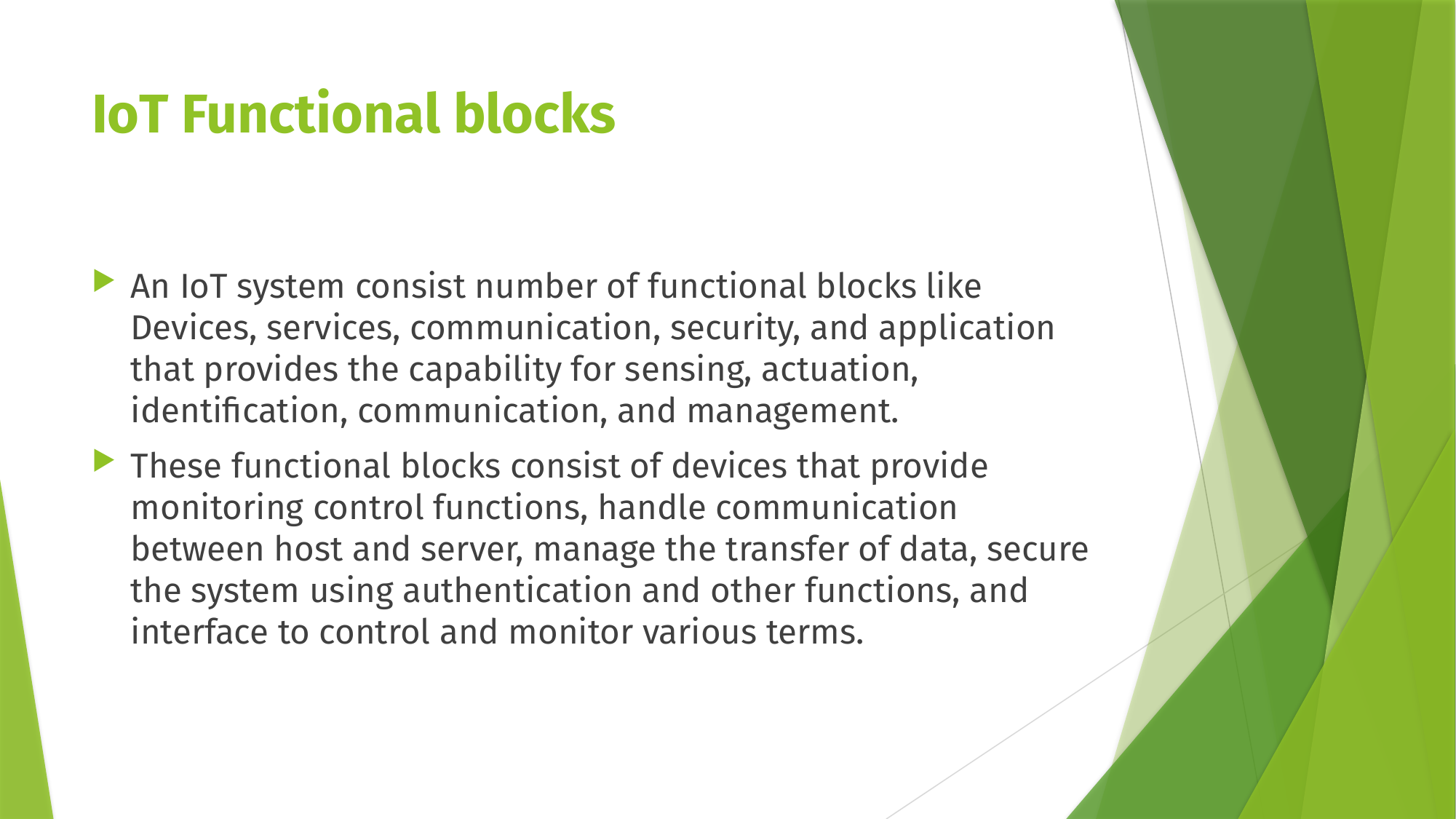

# IoT Functional blocks
An IoT system consist number of functional blocks like Devices, services, communication, security, and application that provides the capability for sensing, actuation, identification, communication, and management.
These functional blocks consist of devices that provide monitoring control functions, handle communication between host and server, manage the transfer of data, secure the system using authentication and other functions, and interface to control and monitor various terms.